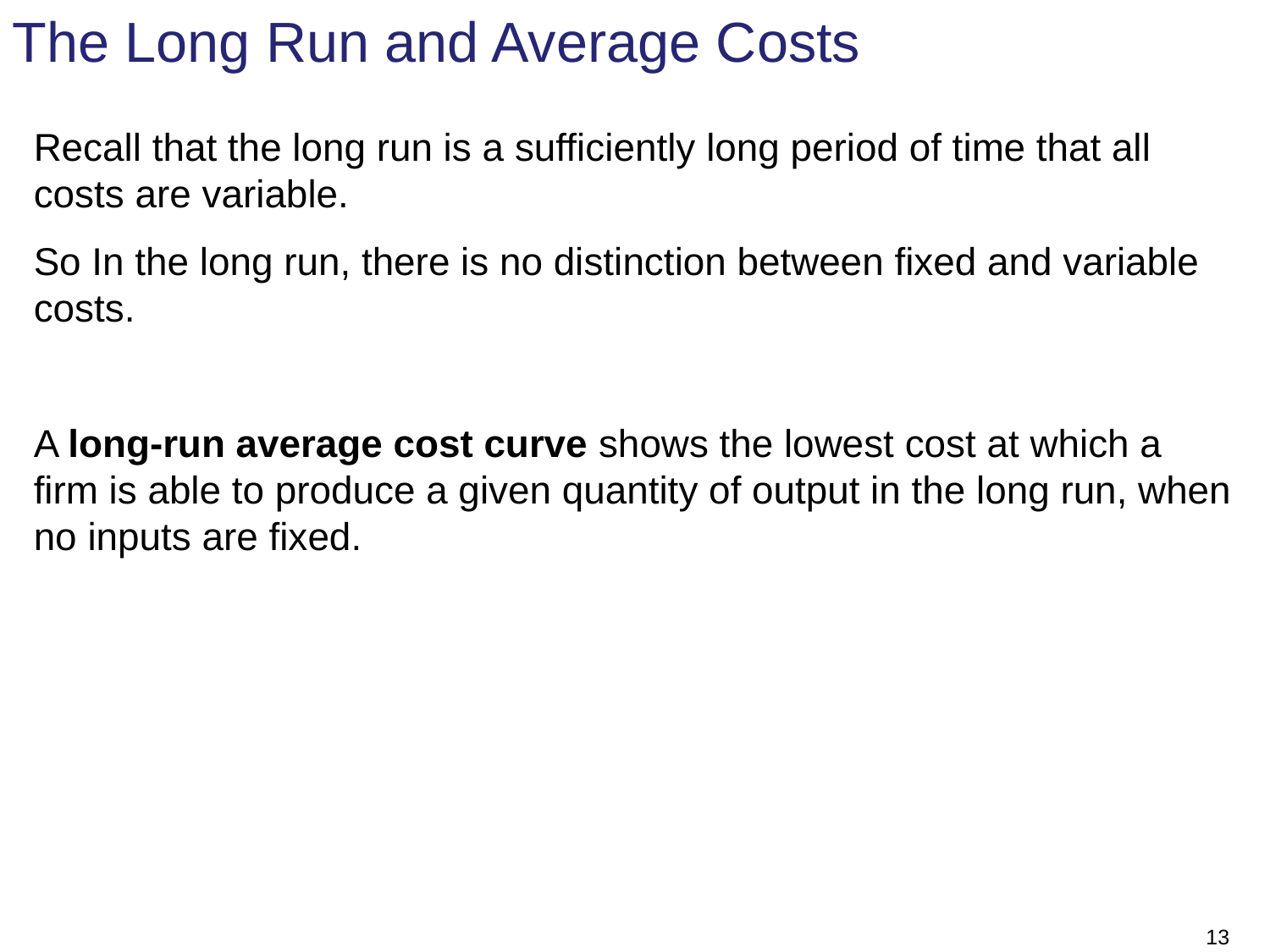

# The Long Run and Average Costs
Recall that the long run is a sufficiently long period of time that all costs are variable.
So In the long run, there is no distinction between fixed and variable costs.

A long-run average cost curve shows the lowest cost at which a firm is able to produce a given quantity of output in the long run, when no inputs are fixed.